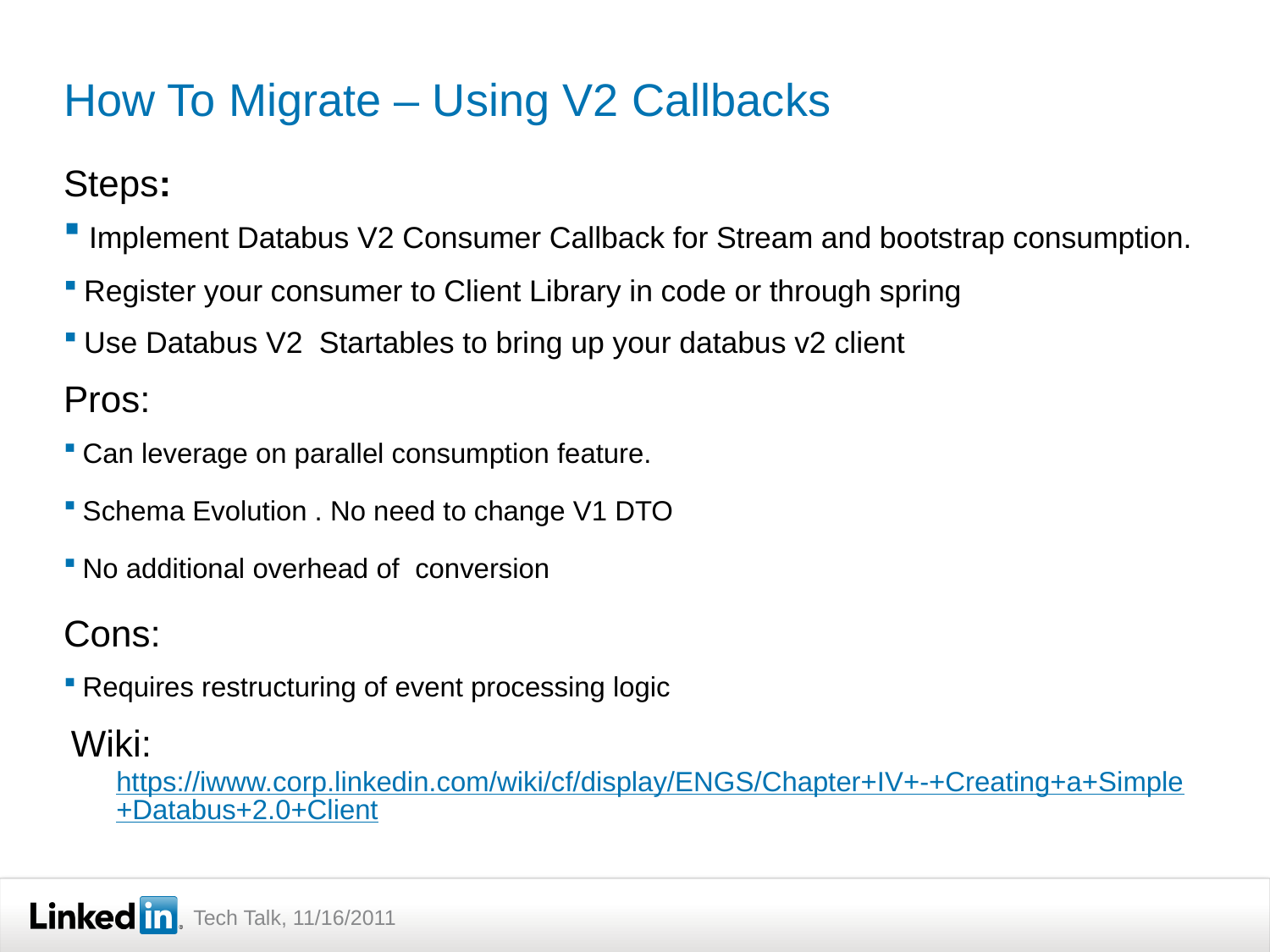

# How To Migrate – Using V2 Callbacks
Steps:
 Implement Databus V2 Consumer Callback for Stream and bootstrap consumption.
 Register your consumer to Client Library in code or through spring
 Use Databus V2  Startables to bring up your databus v2 client
Pros:
 Can leverage on parallel consumption feature.
 Schema Evolution . No need to change V1 DTO
 No additional overhead of  conversion
Cons:
 Requires restructuring of event processing logic
Wiki: https://iwww.corp.linkedin.com/wiki/cf/display/ENGS/Chapter+IV+-+Creating+a+Simple+Databus+2.0+Client